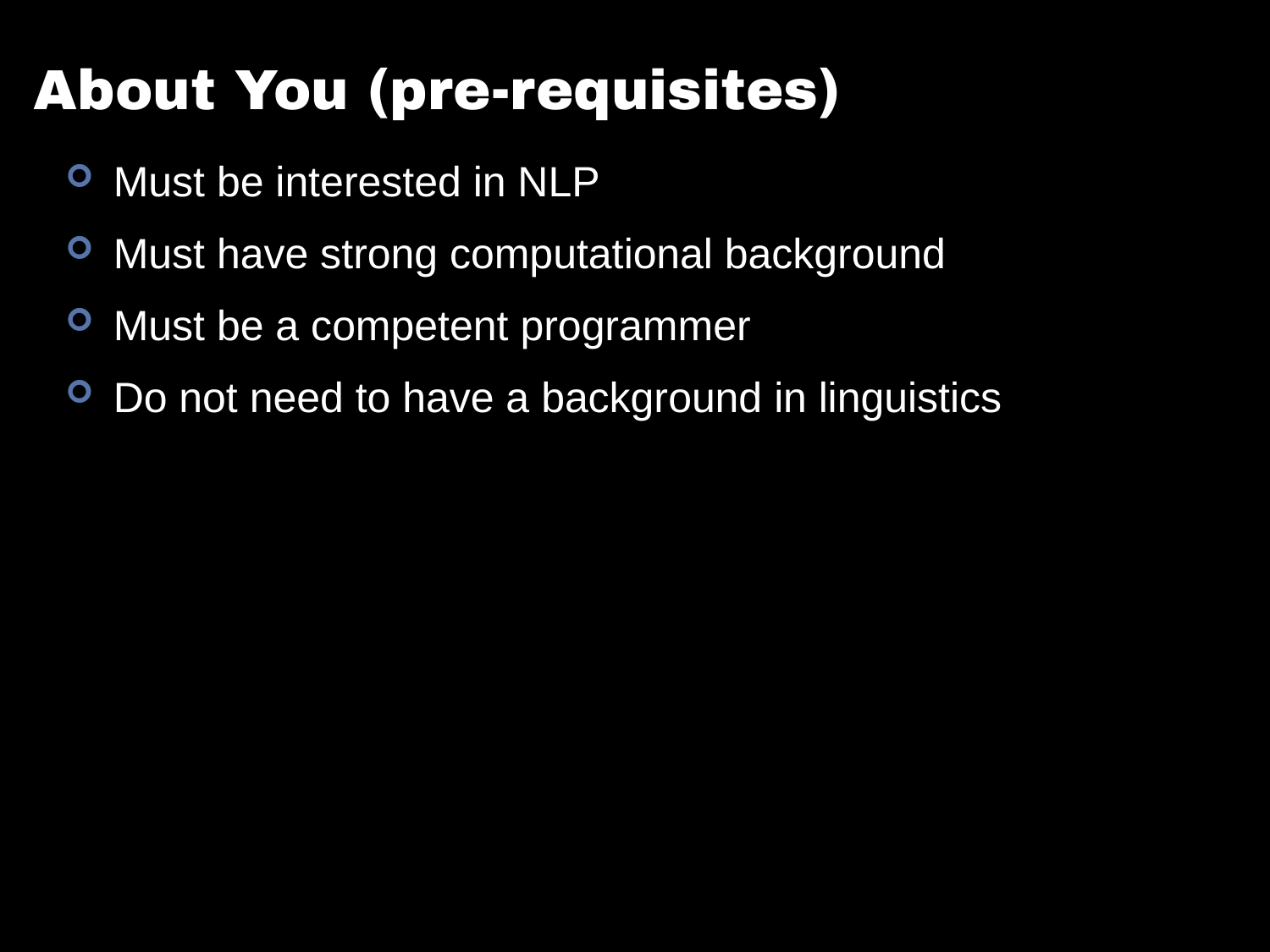

# About You (pre-requisites)
Must be interested in NLP
Must have strong computational background
Must be a competent programmer
Do not need to have a background in linguistics